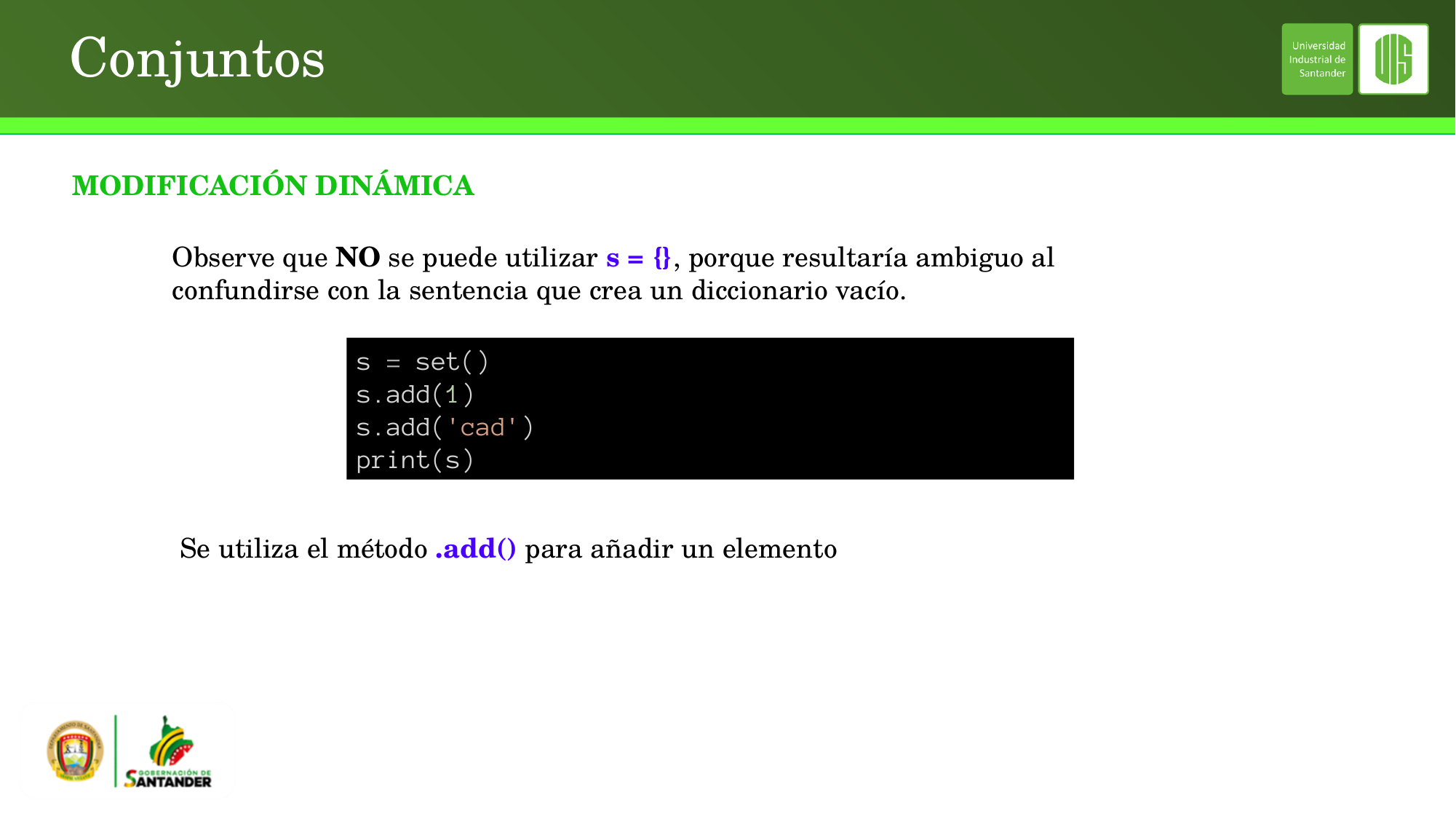

# Conjuntos
MODIFICACIÓN DINÁMICA
Observe que NO se puede utilizar s = {}, porque resultaría ambiguo al confundirse con la sentencia que crea un diccionario vacío.
s = set()
s.add(1)
s.add('cad')
print(s)
 Se utiliza el método .add() para añadir un elemento